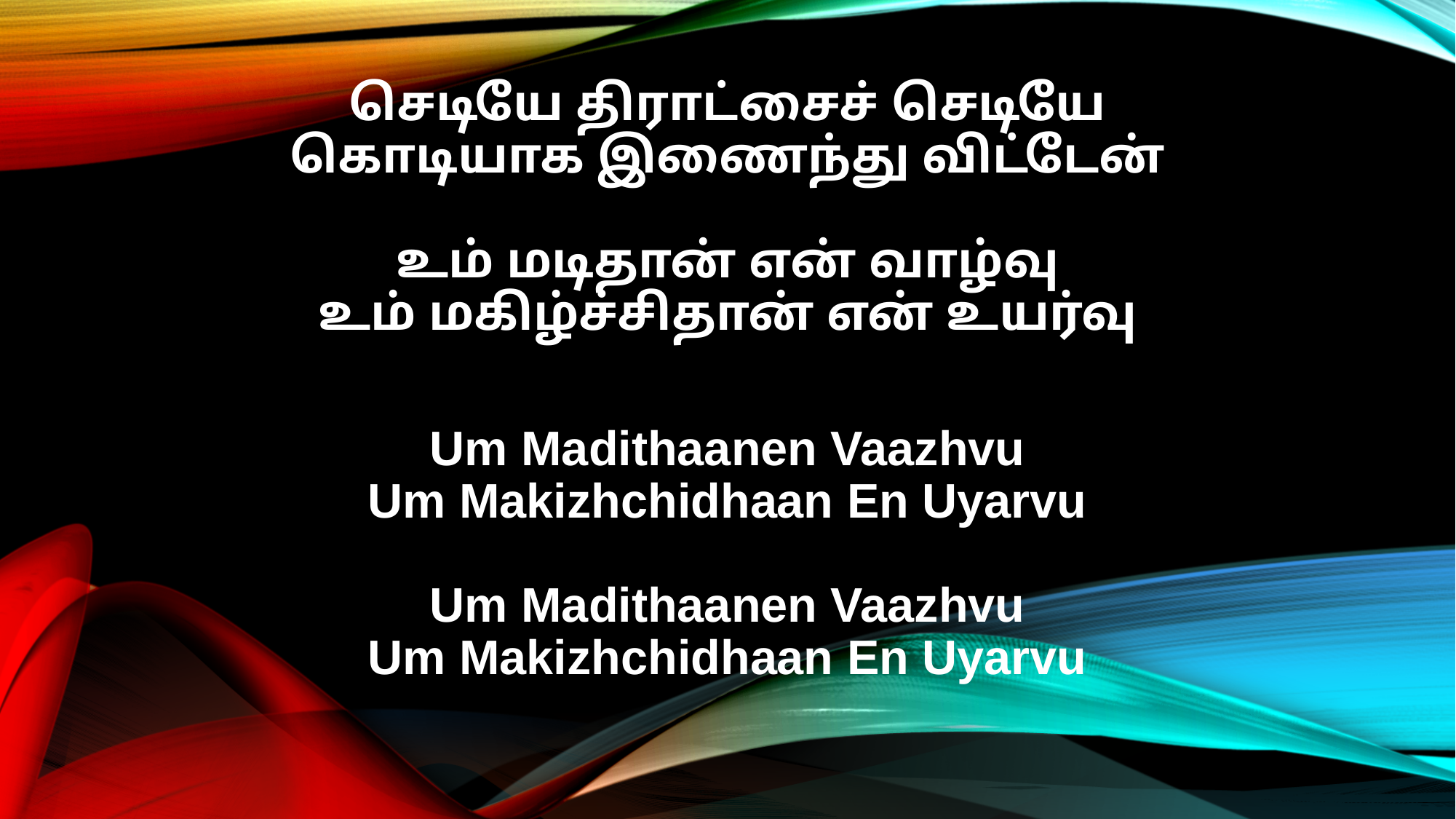

செடியே திராட்சைச் செடியே
கொடியாக இணைந்து விட்டேன்
உம் மடிதான் என் வாழ்வு
உம் மகிழ்ச்சிதான் என் உயர்வு

Um Madithaanen Vaazhvu
Um Makizhchidhaan En Uyarvu
Um Madithaanen Vaazhvu
Um Makizhchidhaan En Uyarvu